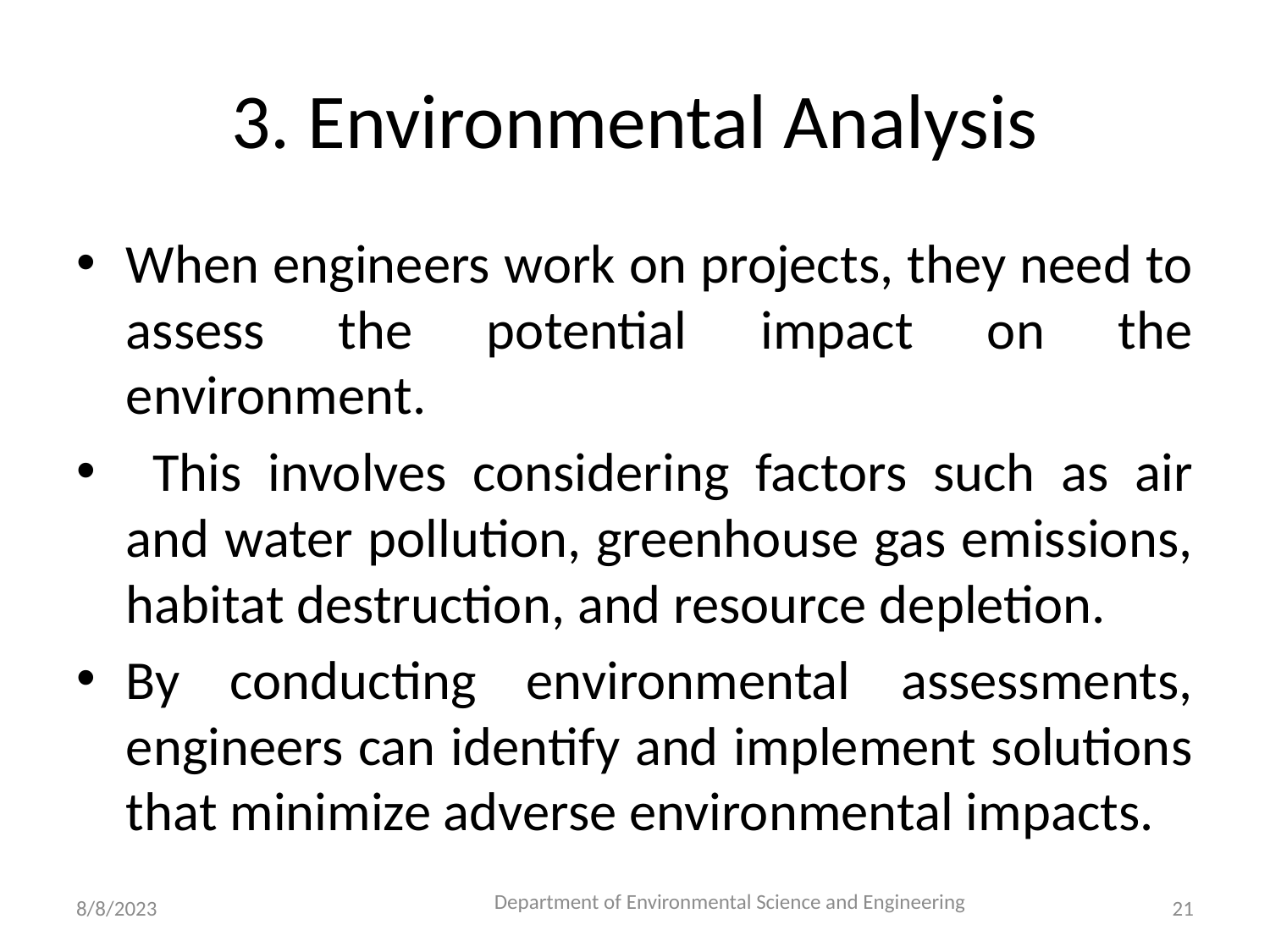

# 3. Environmental Analysis
When engineers work on projects, they need to assess the potential impact on the environment.
 This involves considering factors such as air and water pollution, greenhouse gas emissions, habitat destruction, and resource depletion.
By conducting environmental assessments, engineers can identify and implement solutions that minimize adverse environmental impacts.
8/8/2023
21
Department of Environmental Science and Engineering